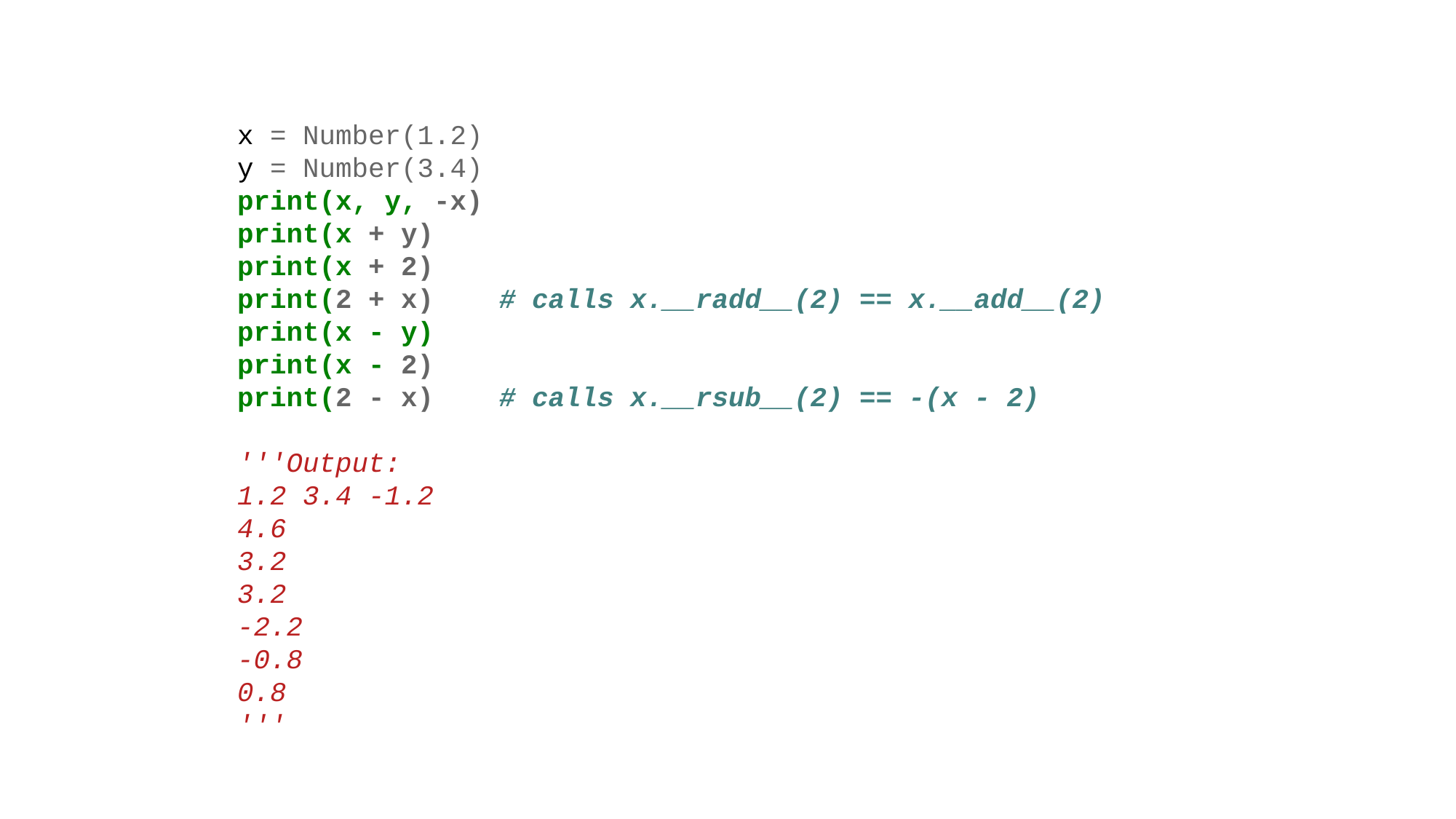

33
x = Number(1.2)
y = Number(3.4)
print(x, y, -x)
print(x + y)
print(x + 2)
print(2 + x)    # calls x.__radd__(2) == x.__add__(2)
print(x - y)
print(x - 2)
print(2 - x)    # calls x.__rsub__(2) == -(x - 2)

'''Output:
1.2 3.4 -1.2
4.6
3.2
3.2
-2.2
-0.8
0.8
'''